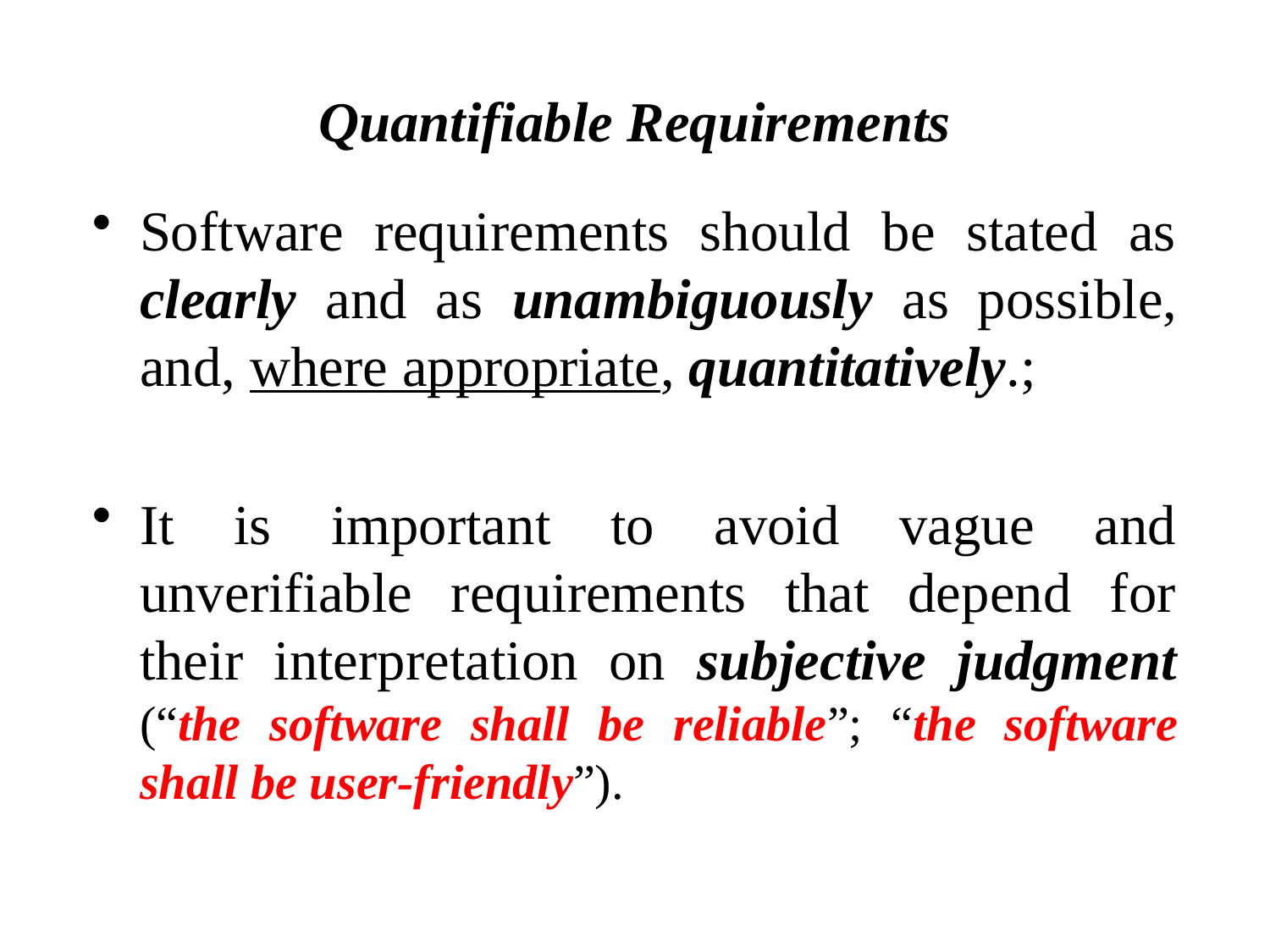

# Quantifiable Requirements
Software requirements should be stated as clearly and as unambiguously as possible, and, where appropriate, quantitatively.;

It is important to avoid vague and unverifiable requirements that depend for their interpretation on subjective judgment (“the software shall be reliable”; “the software shall be user-friendly”).